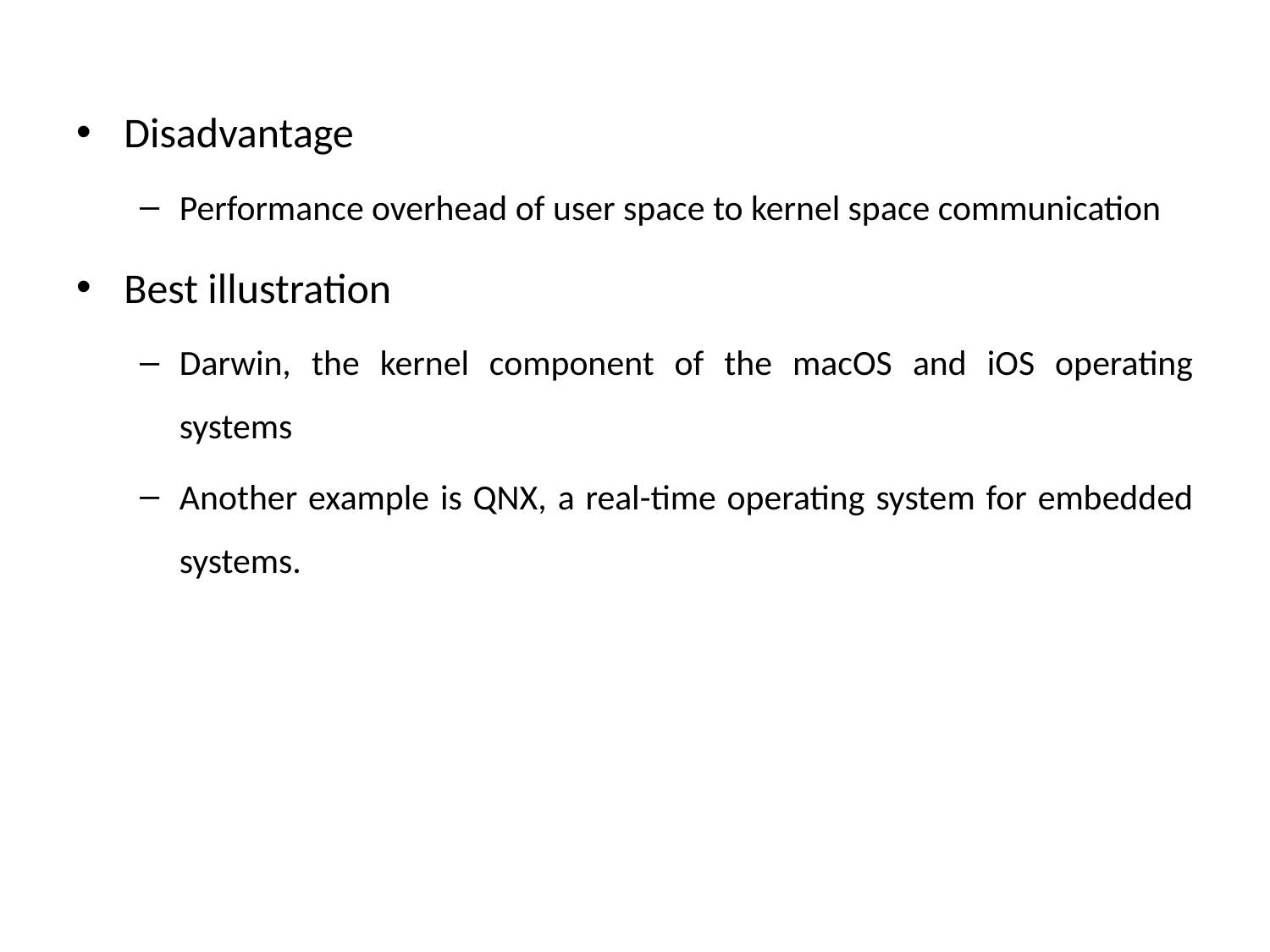

Disadvantage
Performance overhead of user space to kernel space communication
Best illustration
Darwin, the kernel component of the macOS and iOS operating systems
Another example is QNX, a real-time operating system for embedded systems.